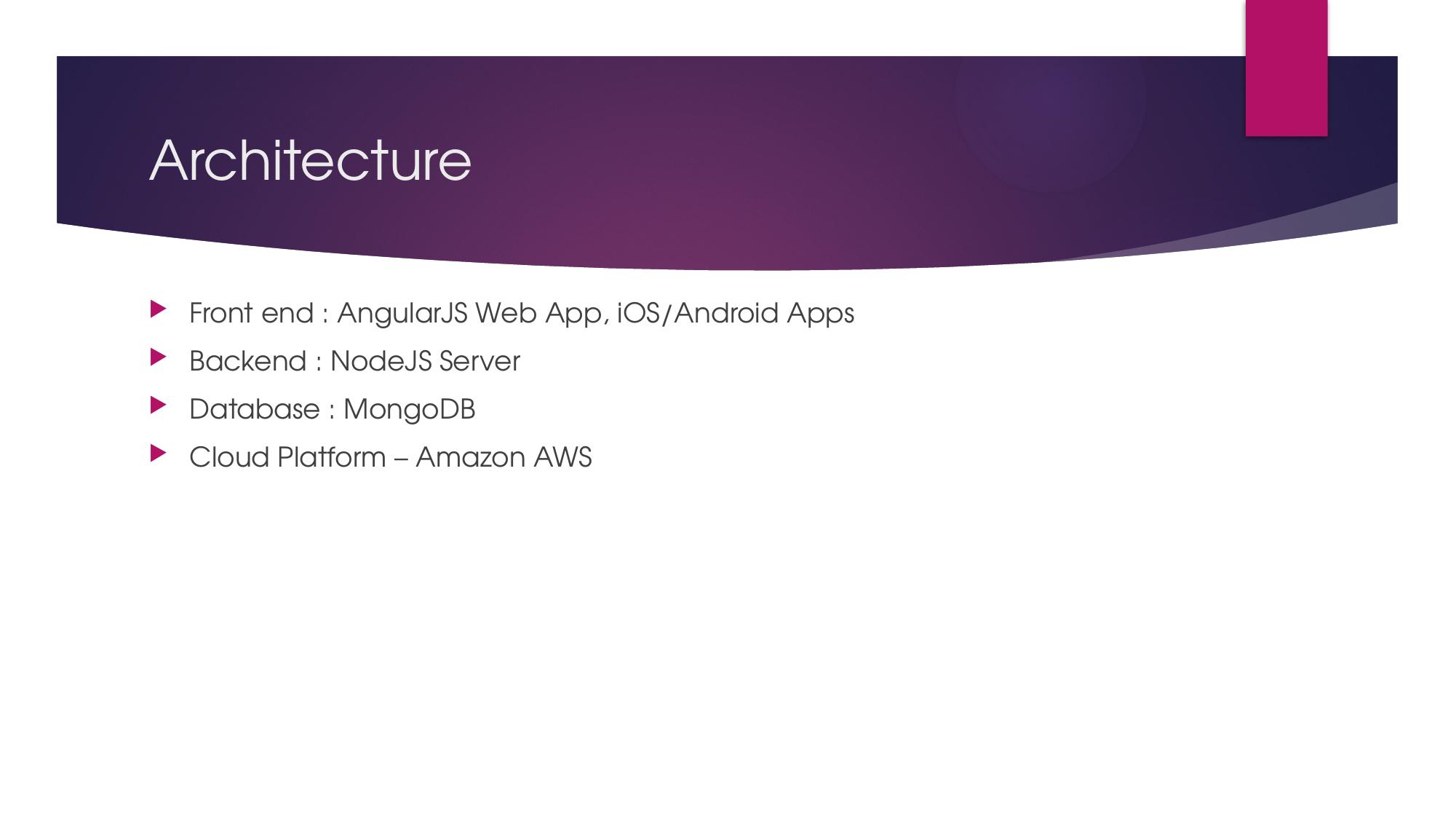

# Architecture
Front end : AngularJS Web App, iOS/Android Apps
Backend : NodeJS Server
Database : MongoDB
Cloud Platform – Amazon AWS